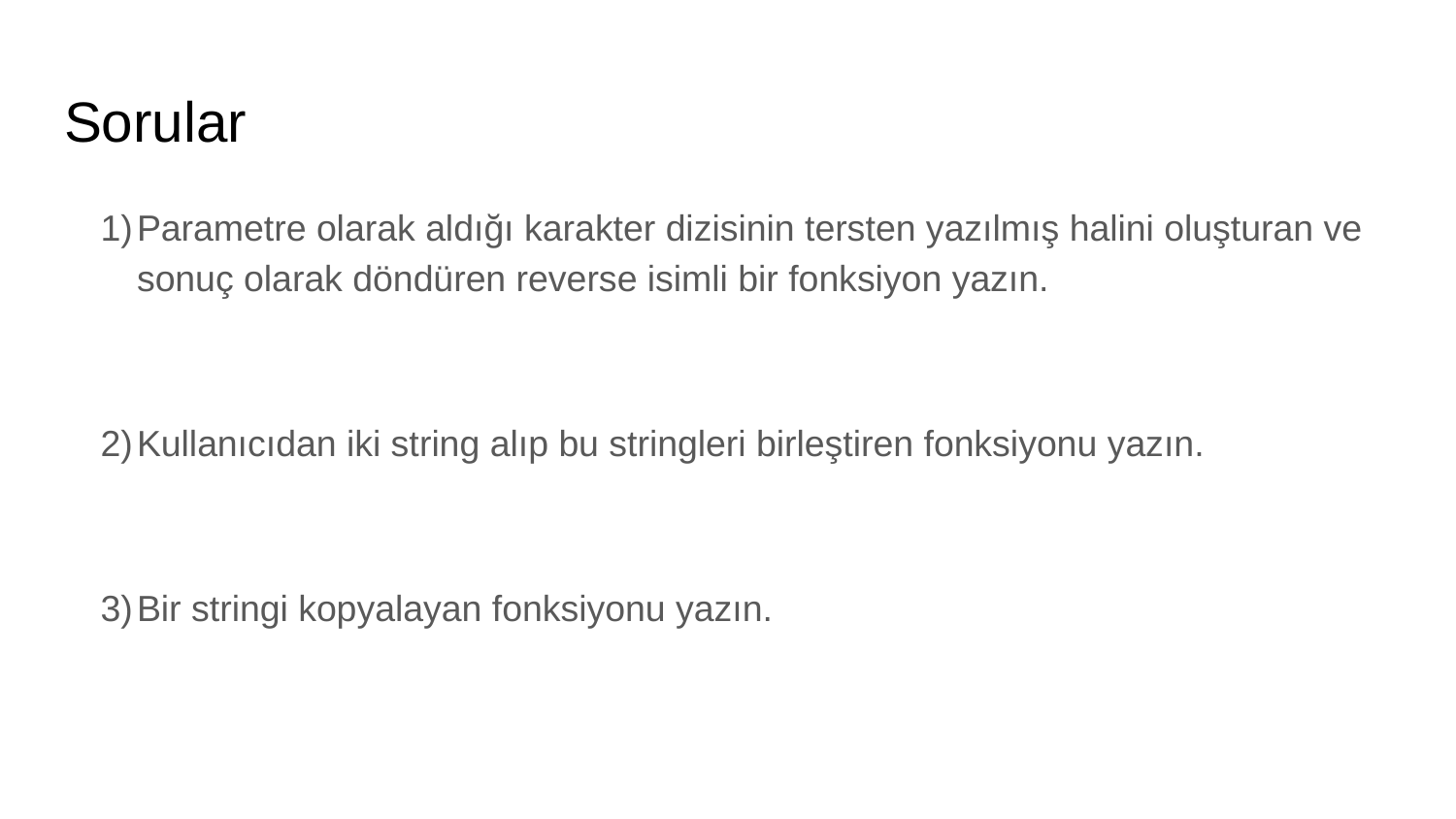

# Sorular
Parametre olarak aldığı karakter dizisinin tersten yazılmış halini oluşturan ve sonuç olarak döndüren reverse isimli bir fonksiyon yazın.

Kullanıcıdan iki string alıp bu stringleri birleştiren fonksiyonu yazın.

Bir stringi kopyalayan fonksiyonu yazın.